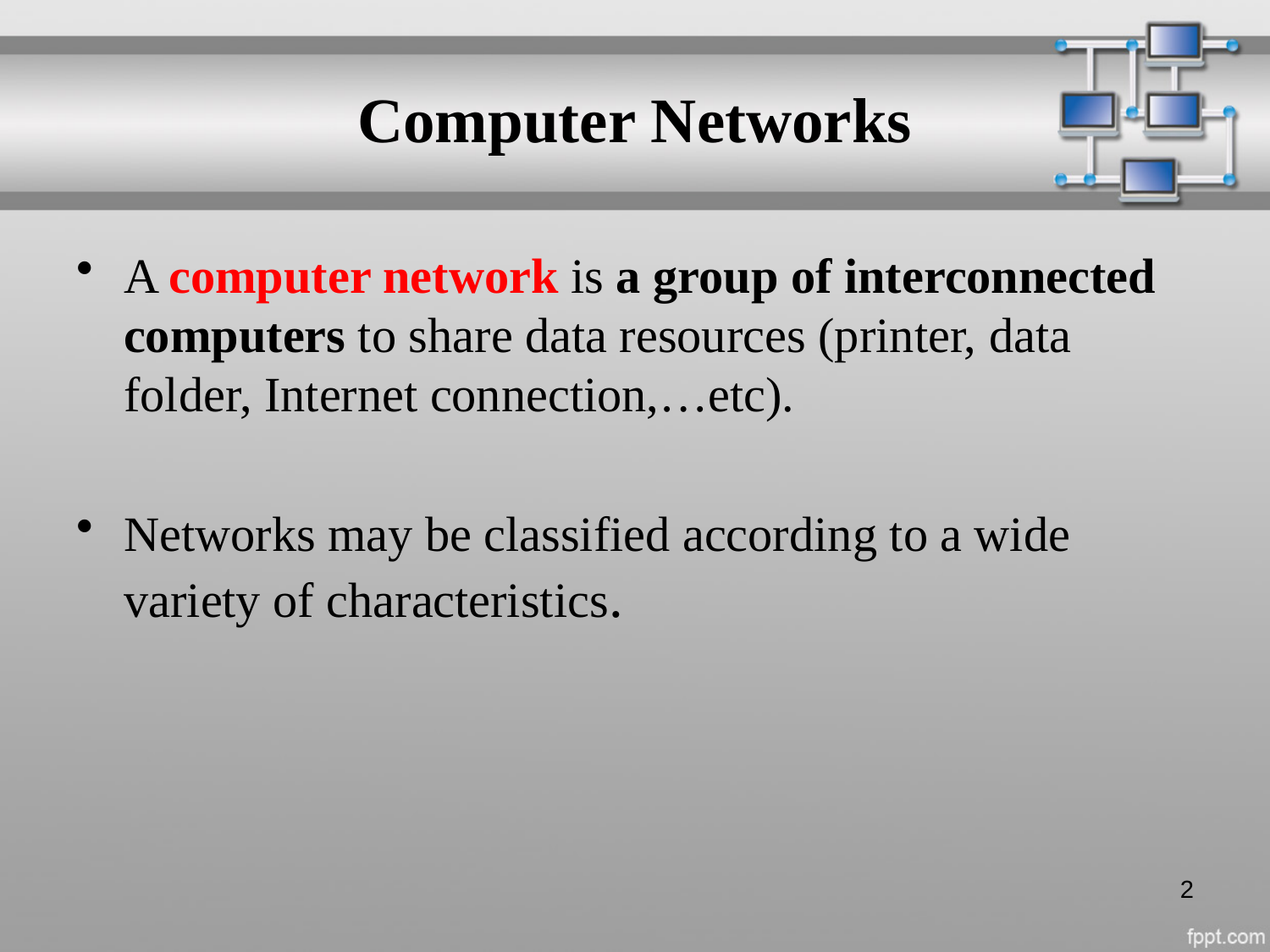

# Computer Networks
A computer network is a group of interconnected computers to share data resources (printer, data folder, Internet connection,…etc).

Networks may be classified according to a wide variety of characteristics.

2